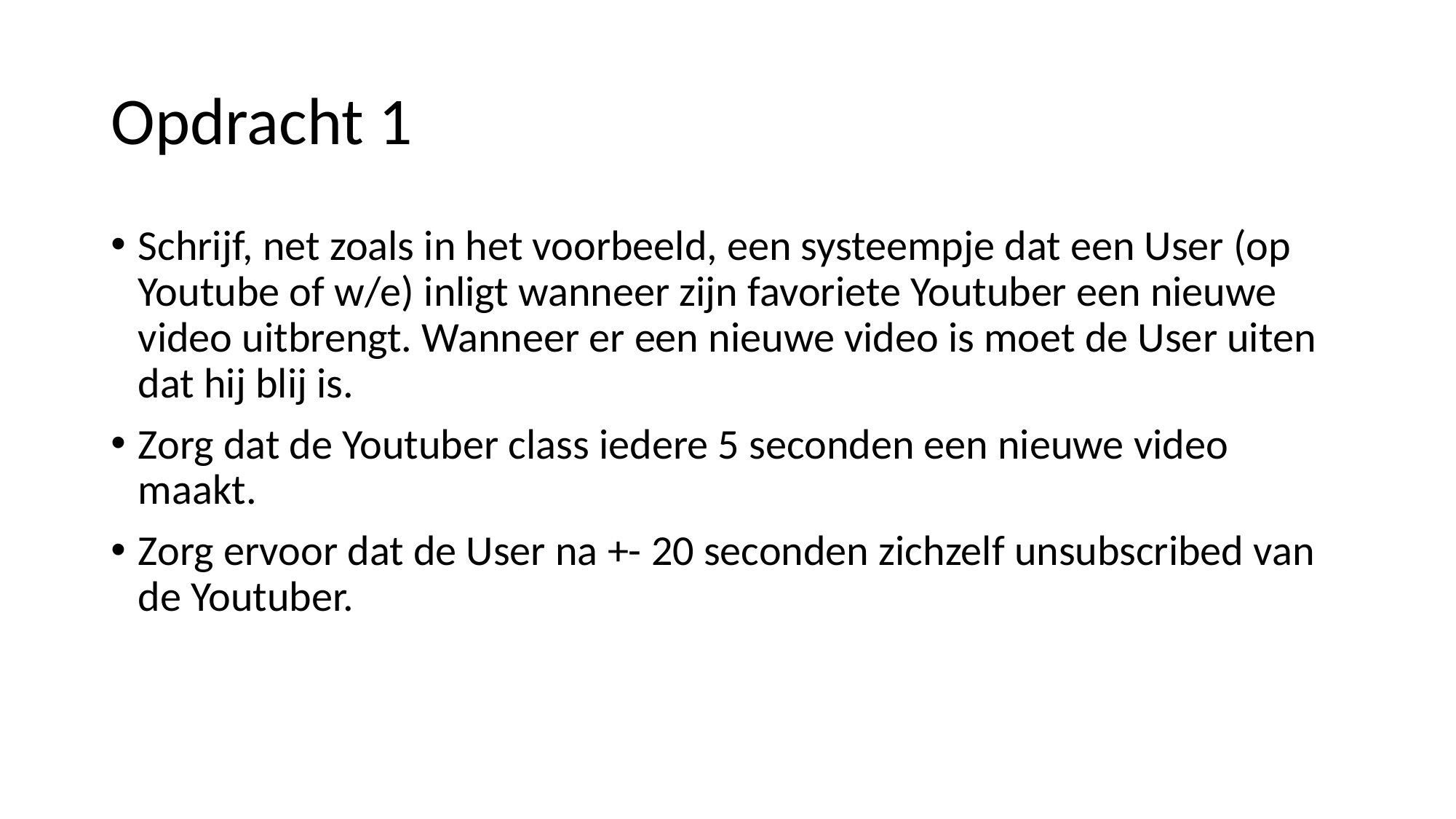

# Opdracht 1
Schrijf, net zoals in het voorbeeld, een systeempje dat een User (op Youtube of w/e) inligt wanneer zijn favoriete Youtuber een nieuwe video uitbrengt. Wanneer er een nieuwe video is moet de User uiten dat hij blij is.
Zorg dat de Youtuber class iedere 5 seconden een nieuwe video maakt.
Zorg ervoor dat de User na +- 20 seconden zichzelf unsubscribed van de Youtuber.